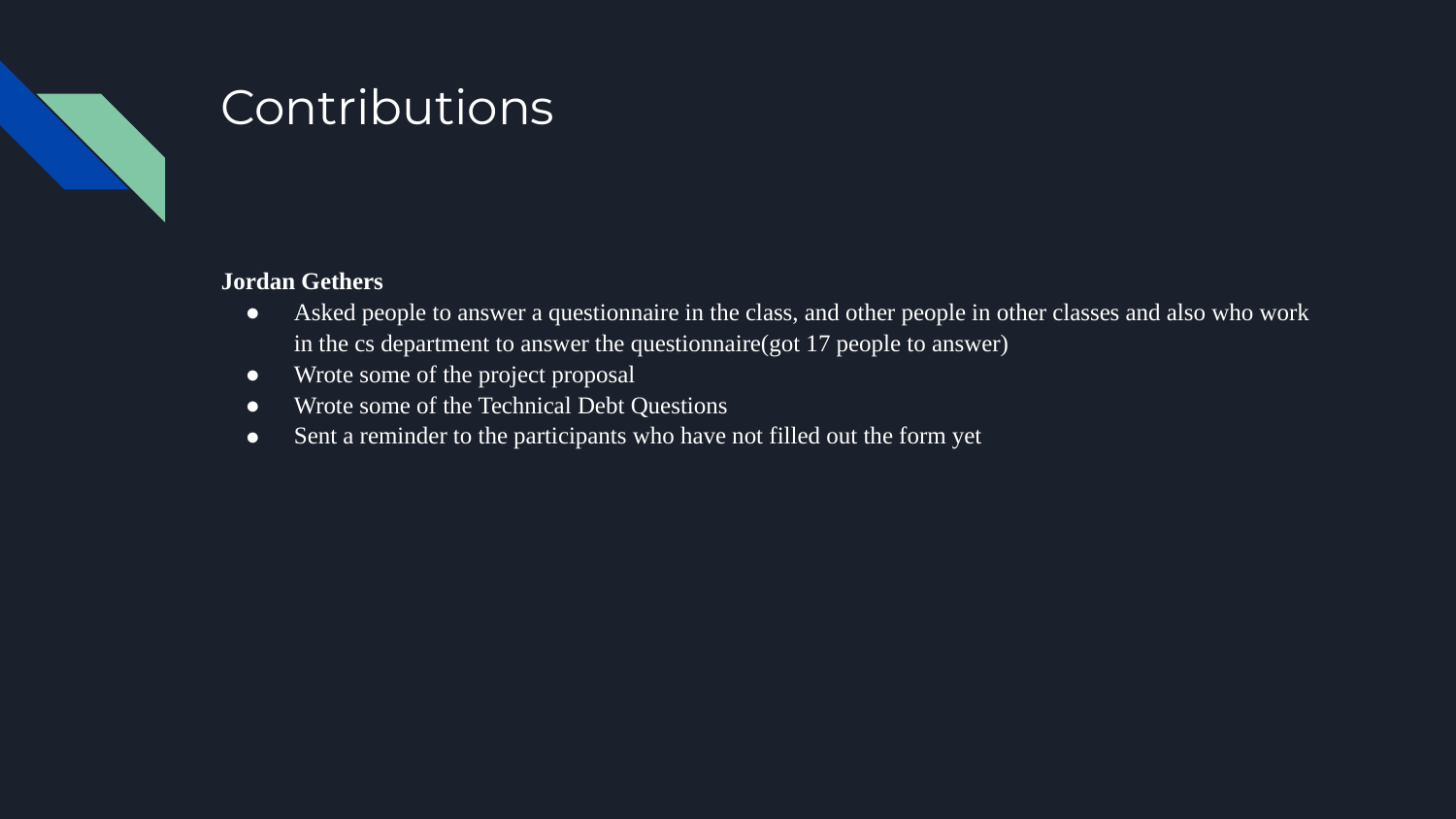

# Contributions
Jordan Gethers
Asked people to answer a questionnaire in the class, and other people in other classes and also who work in the cs department to answer the questionnaire(got 17 people to answer)
Wrote some of the project proposal
Wrote some of the Technical Debt Questions
Sent a reminder to the participants who have not filled out the form yet